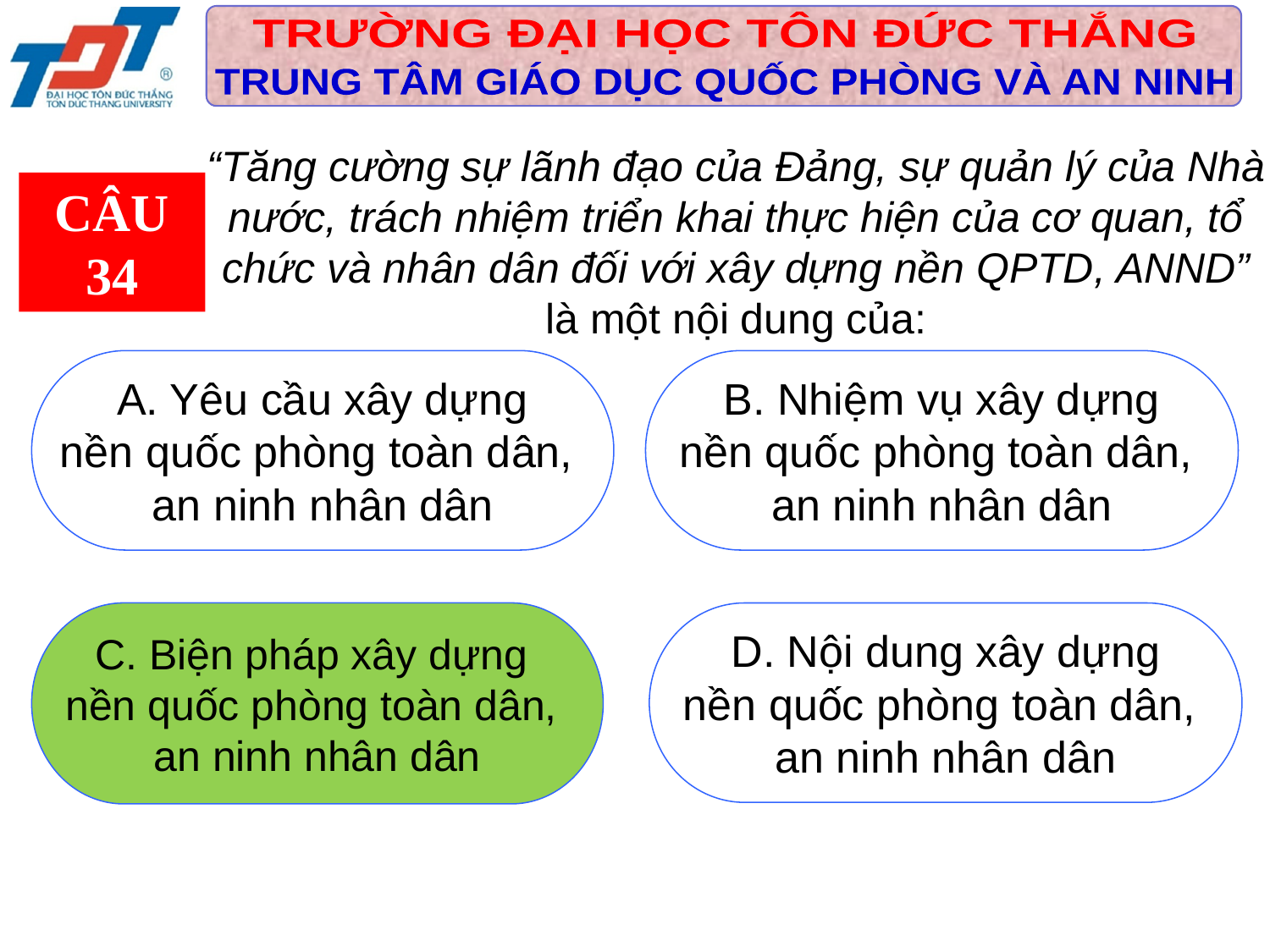

“Tăng cường sự lãnh đạo của Đảng, sự quản lý của Nhà nước, trách nhiệm triển khai thực hiện của cơ quan, tổ chức và nhân dân đối với xây dựng nền QPTD, ANND” là một nội dung của:
CÂU 34
 A. Yêu cầu xây dựng
nền quốc phòng toàn dân,
an ninh nhân dân
 B. Nhiệm vụ xây dựng
nền quốc phòng toàn dân,
an ninh nhân dân
C. Biện pháp xây dựng
nền quốc phòng toàn dân,
an ninh nhân dân
 D. Nội dung xây dựng
nền quốc phòng toàn dân,
an ninh nhân dân